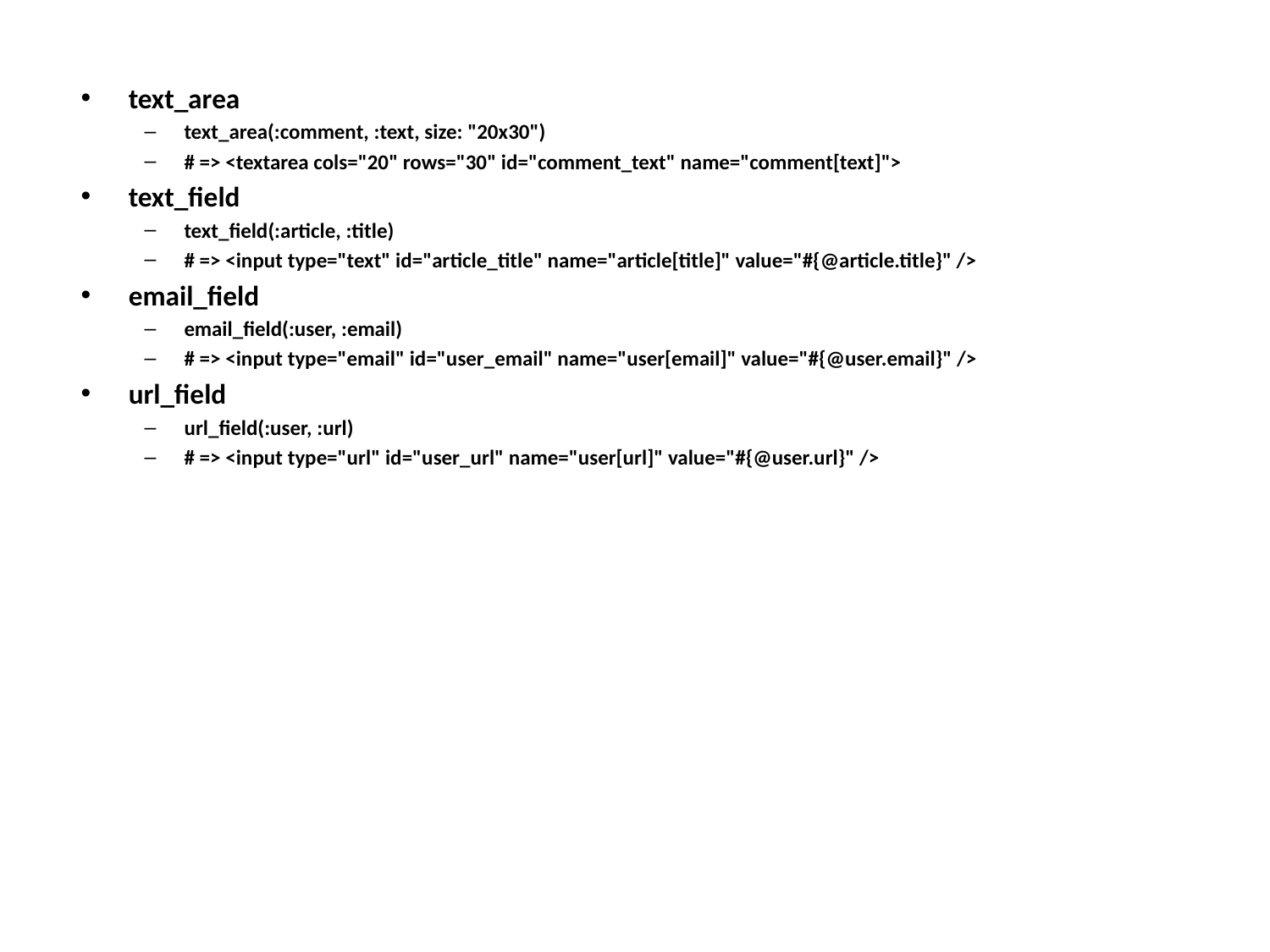

text_area
text_area(:comment, :text, size: "20x30")
# => <textarea cols="20" rows="30" id="comment_text" name="comment[text]">
text_field
text_field(:article, :title)
# => <input type="text" id="article_title" name="article[title]" value="#{@article.title}" />
email_field
email_field(:user, :email)
# => <input type="email" id="user_email" name="user[email]" value="#{@user.email}" />
url_field
url_field(:user, :url)
# => <input type="url" id="user_url" name="user[url]" value="#{@user.url}" />